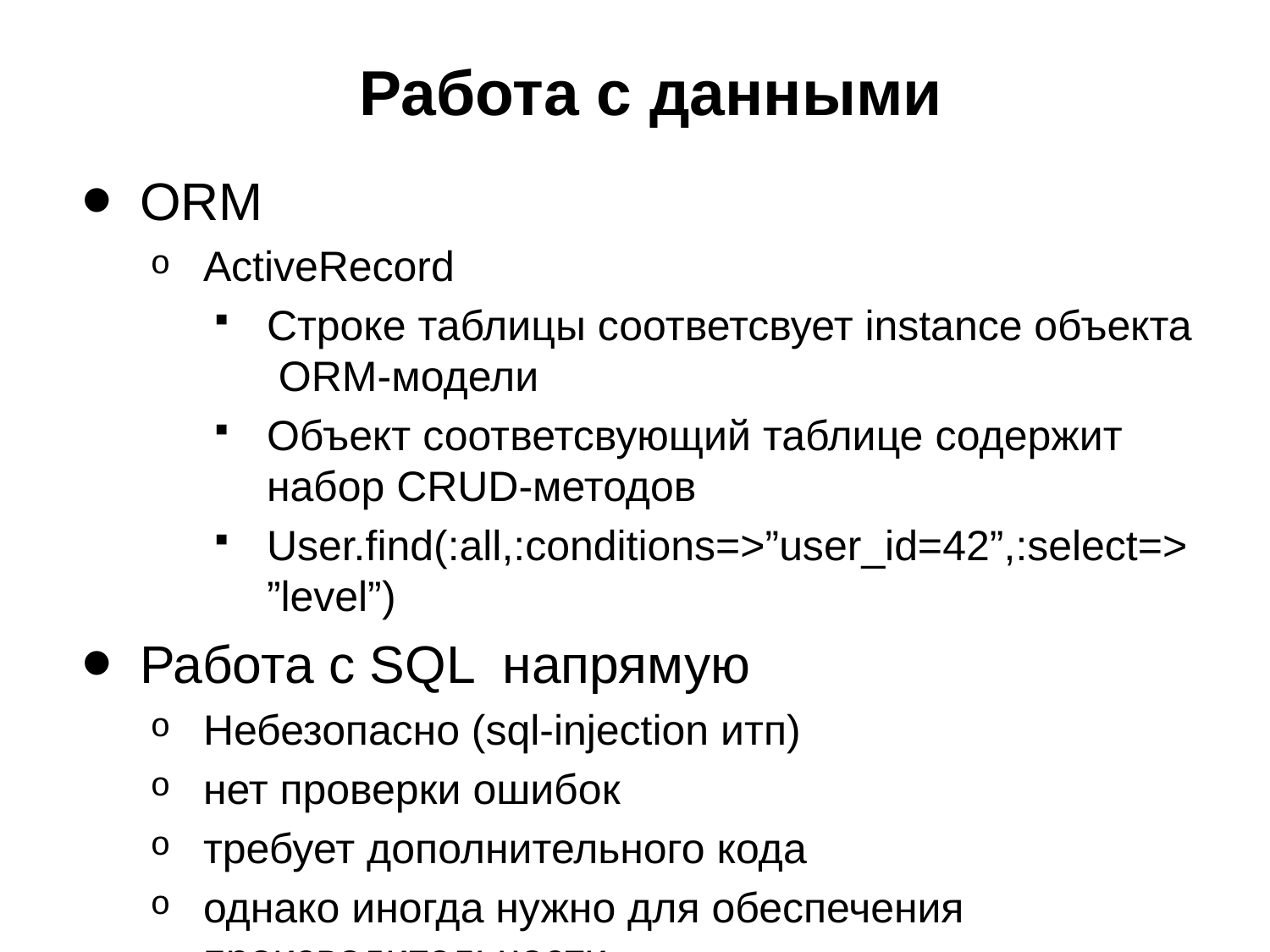

# Работа с данными
ORM
ActiveRecord
Строке таблицы соответсвует instance объекта  ORM-модели
Объект соответсвующий таблице содержит набор CRUD-методов
User.find(:all,:conditions=>”user_id=42”,:select=>”level”)
Работа с SQL  напрямую
Небезопасно (sql-injection итп)
нет проверки ошибок
требует дополнительного кода
однако иногда нужно для обеспечения производительности